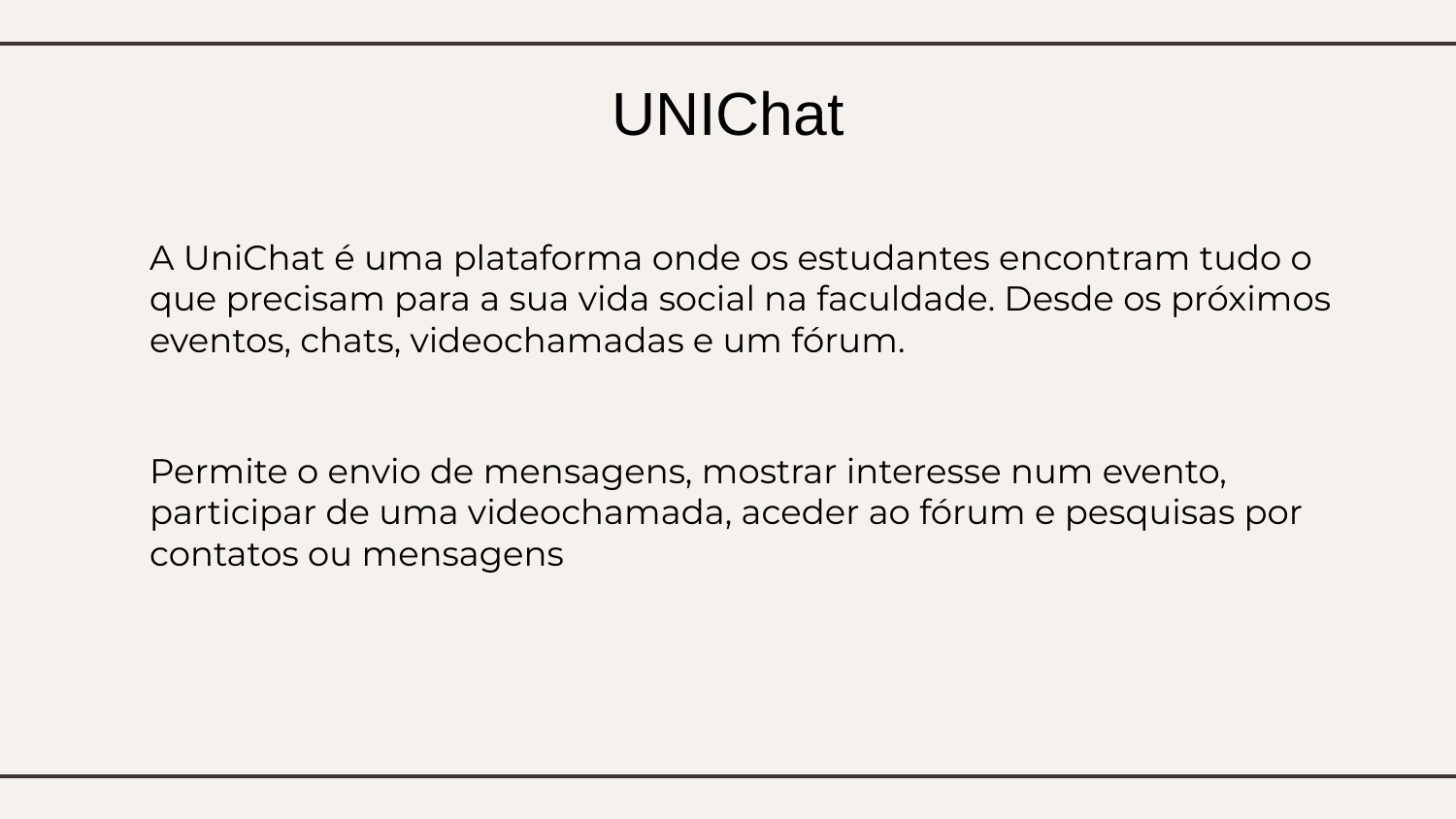

# UNIChat
A UniChat é uma plataforma onde os estudantes encontram tudo o que precisam para a sua vida social na faculdade. Desde os próximos eventos, chats, videochamadas e um fórum.

Permite o envio de mensagens, mostrar interesse num evento, participar de uma videochamada, aceder ao fórum e pesquisas por contatos ou mensagens